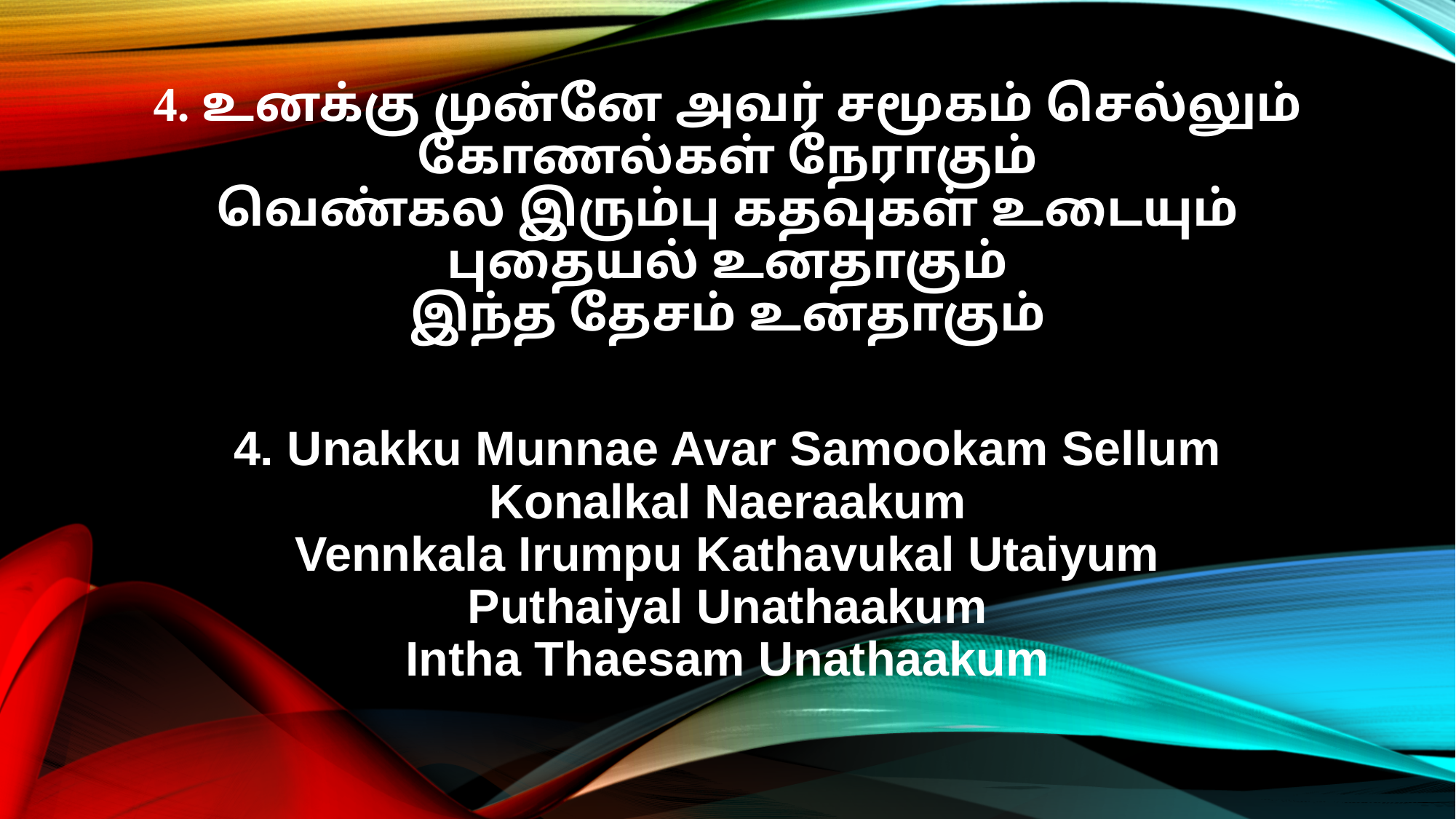

4. உனக்கு முன்னே அவர் சமூகம் செல்லும்
கோணல்கள் நேராகும்
வெண்கல இரும்பு கதவுகள் உடையும்
புதையல் உனதாகும்
இந்த தேசம் உனதாகும்

4. Unakku Munnae Avar Samookam Sellum
Konalkal Naeraakum
Vennkala Irumpu Kathavukal Utaiyum
Puthaiyal Unathaakum
Intha Thaesam Unathaakum